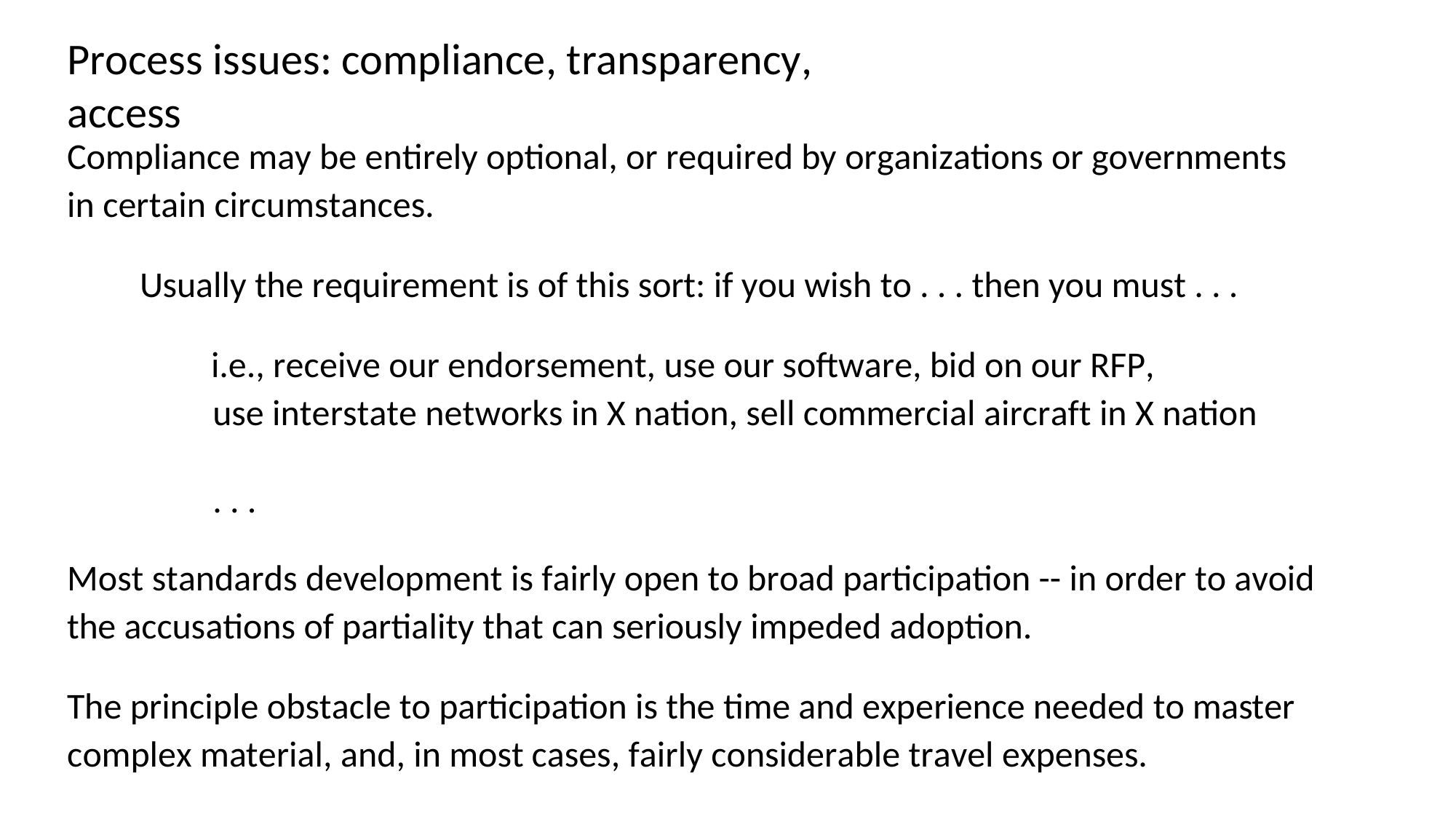

Process issues: compliance, transparency, access
Compliance may be entirely optional, or required by organizations or governments in certain circumstances.

Usually the requirement is of this sort: if you wish to . . . then you must . . .

i.e., receive our endorsement, use our software, bid on our RFP,
use interstate networks in X nation, sell commercial aircraft in X nation	. . .
Most standards development is fairly open to broad participation -- in order to avoid the accusations of partiality that can seriously impeded adoption.

The principle obstacle to participation is the time and experience needed to master
complex material, and, in most cases, fairly considerable travel expenses.